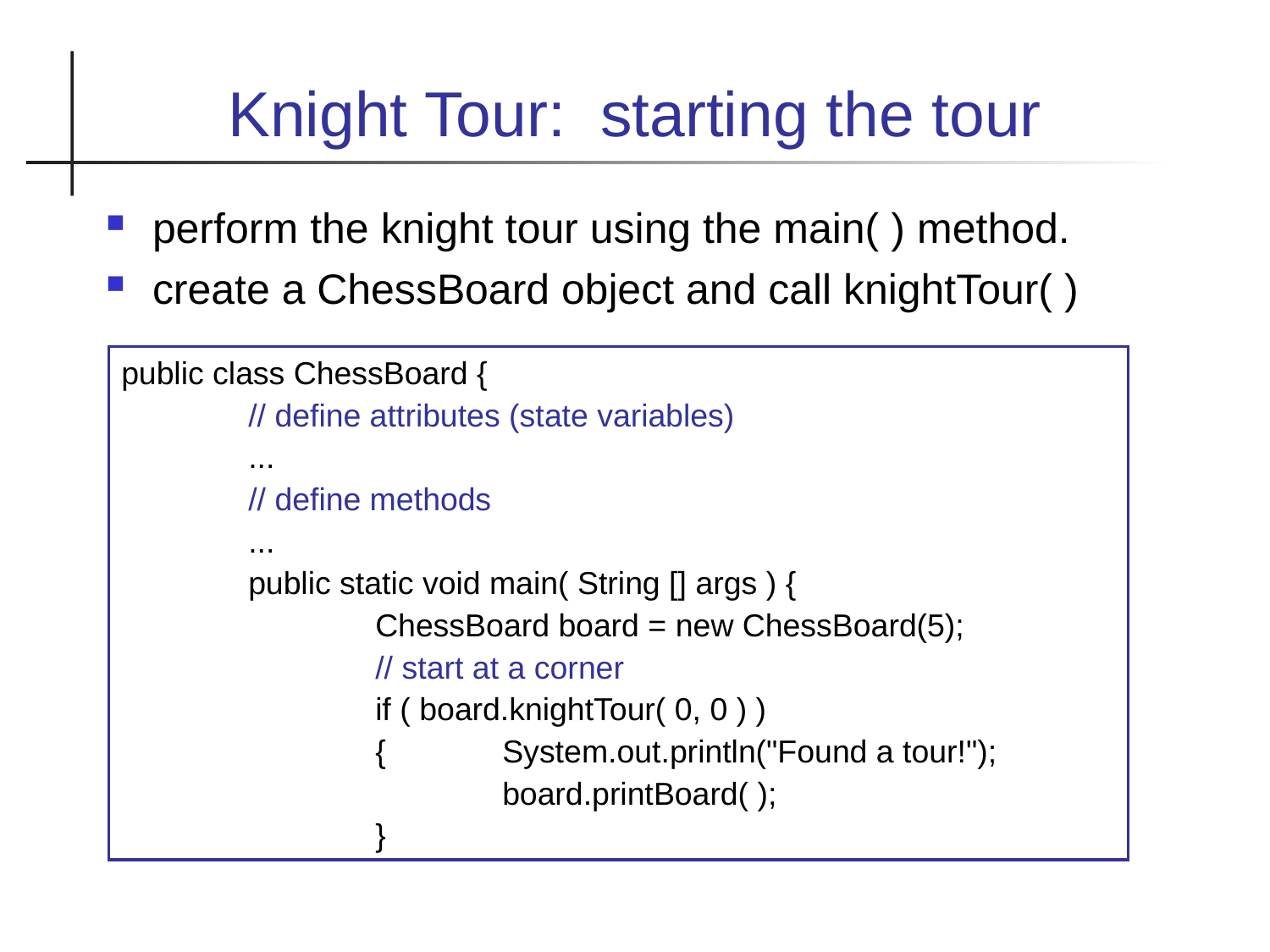

Knight Tour:  starting the tour
perform the knight tour using the main( ) method.
create a ChessBoard object and call knightTour( )

public class ChessBoard {
	// define attributes (state variables)
	...
	// define methods
	...
	public static void main( String [] args ) {
		ChessBoard board = new ChessBoard(5);
		// start at a corner
		if ( board.knightTour( 0, 0 ) )
		{	System.out.println("Found a tour!");
			board.printBoard( );
		}